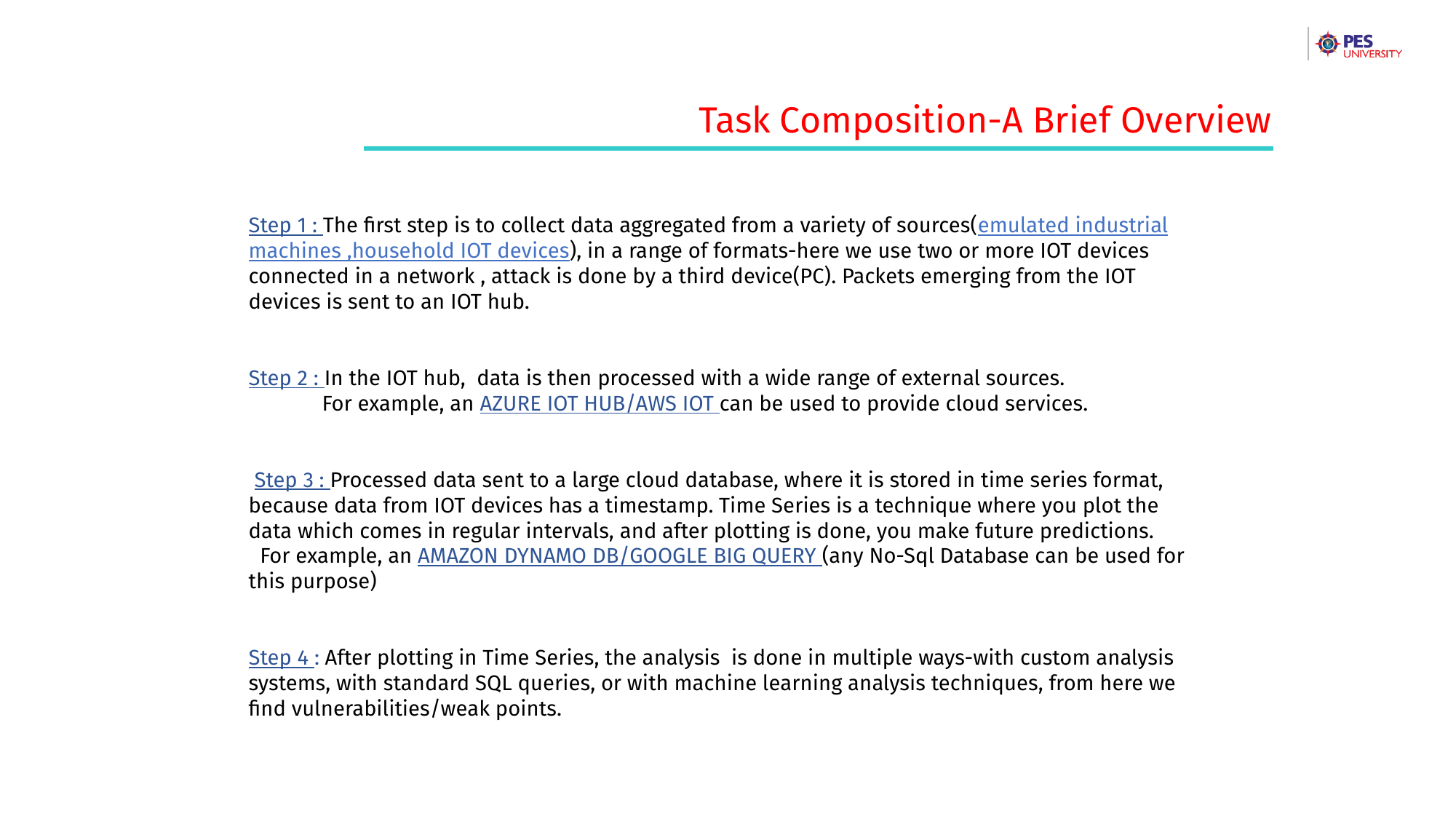

Task Composition-A Brief Overview

Step 1 : The first step is to collect data aggregated from a variety of sources(emulated industrial machines ,household IOT devices), in a range of formats-here we use two or more IOT devices connected in a network , attack is done by a third device(PC). Packets emerging from the IOT devices is sent to an IOT hub.

Step 2 : In the IOT hub,  data is then processed with a wide range of external sources.
             For example, an AZURE IOT HUB/AWS IOT can be used to provide cloud services.

 Step 3 : Processed data sent to a large cloud database, where it is stored in time series format, because data from IOT devices has a timestamp. Time Series is a technique where you plot the data which comes in regular intervals, and after plotting is done, you make future predictions.
  For example, an AMAZON DYNAMO DB/GOOGLE BIG QUERY (any No-Sql Database can be used for this purpose)

Step 4 : After plotting in Time Series, the analysis  is done in multiple ways-with custom analysis systems, with standard SQL queries, or with machine learning analysis techniques, from here we find vulnerabilities/weak points.